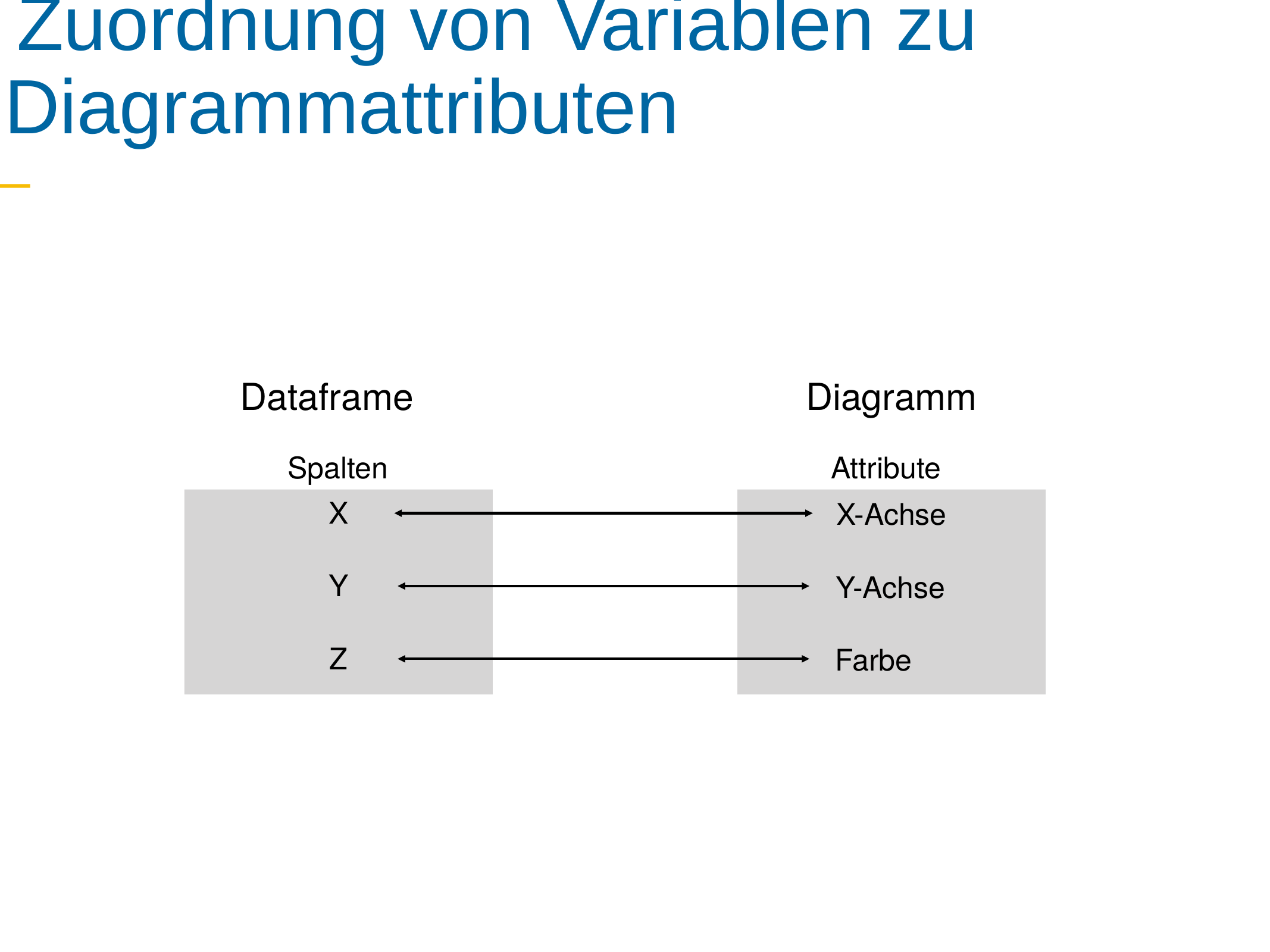

Zuordnung von Variablen zu Diagrammattributen
Dataframe
Diagramm
Spalten
Attribute

X

X-Achse

Y
Y-Achse

Z
Farbe

9